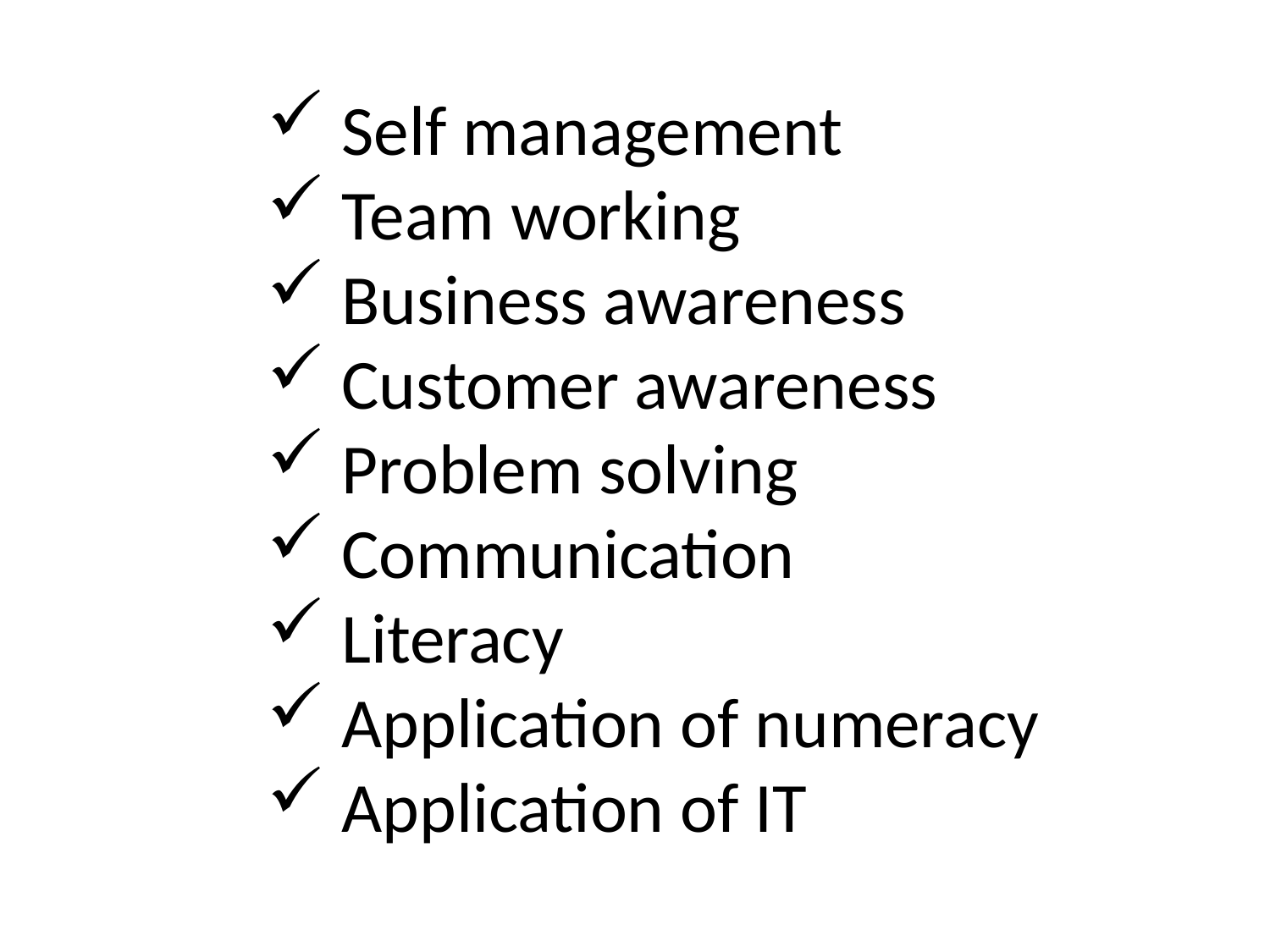

Self management
 Team working
 Business awareness
 Customer awareness
 Problem solving
 Communication
 Literacy
 Application of numeracy
 Application of IT